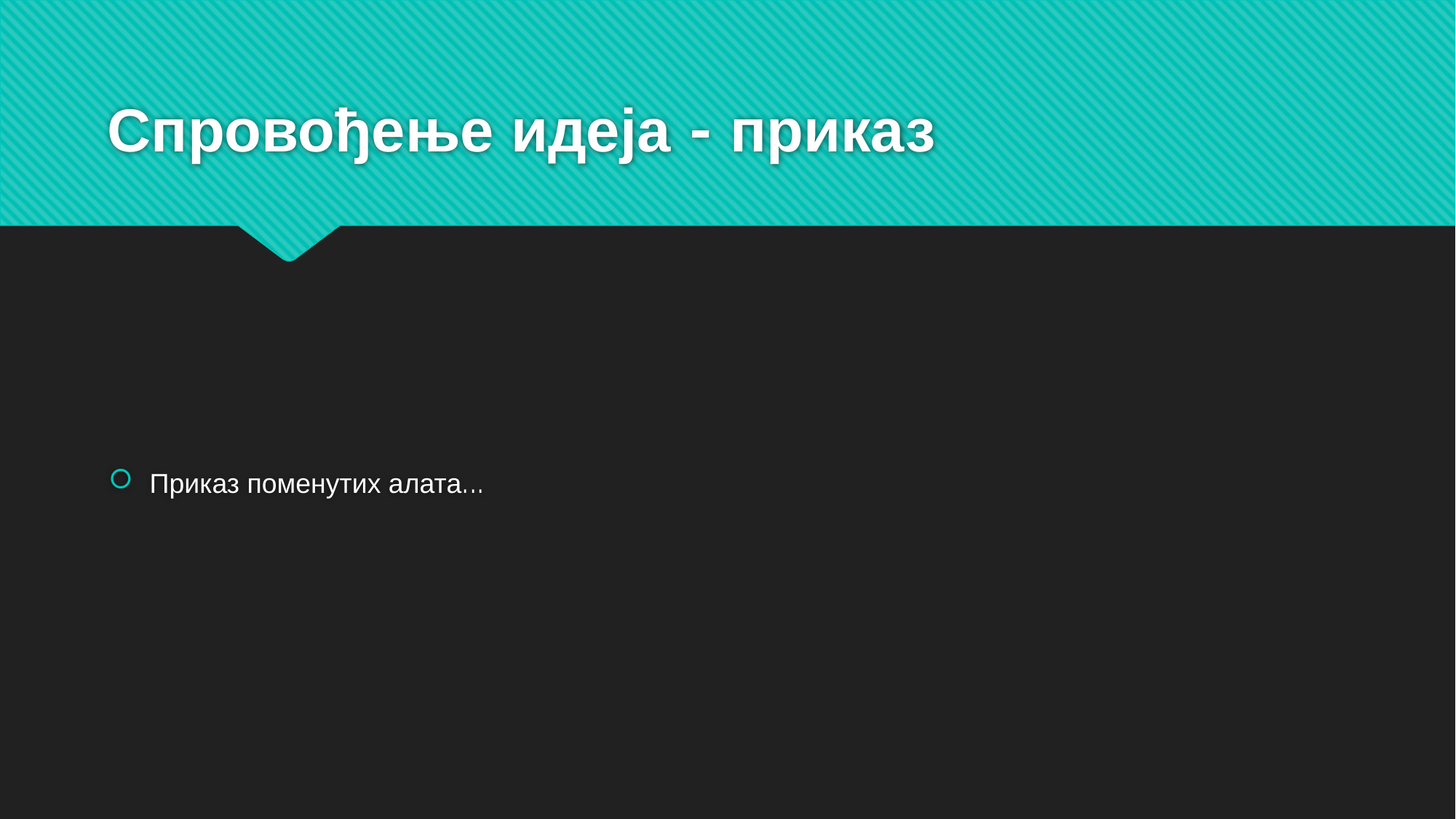

# Спровођење идеја - приказ
Приказ поменутих алата...